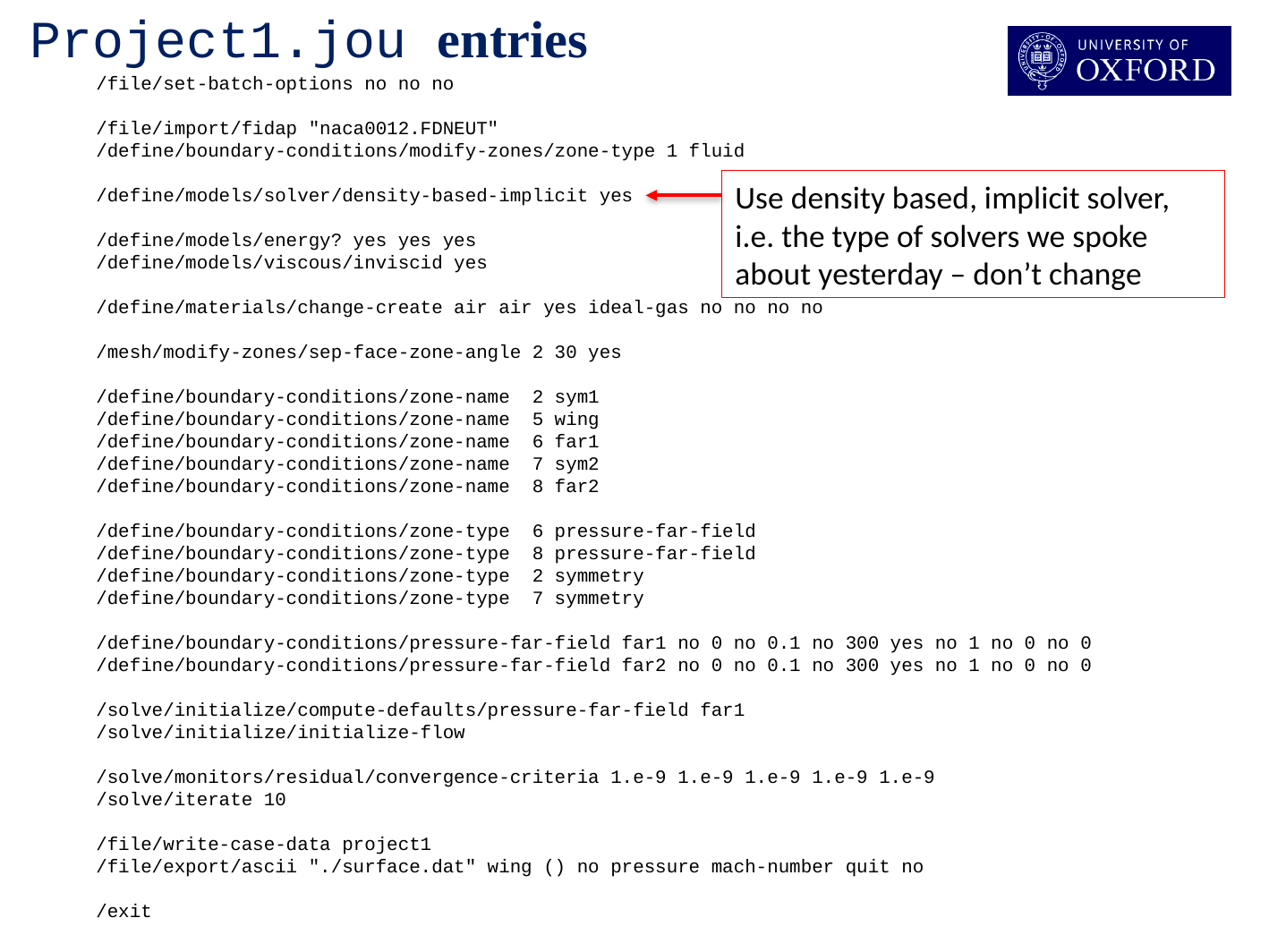

Project1.jou entries
/file/set-batch-options no no no

/file/import/fidap "naca0012.FDNEUT"
/define/boundary-conditions/modify-zones/zone-type 1 fluid

/define/models/solver/density-based-implicit yes

/define/models/energy? yes yes yes
/define/models/viscous/inviscid yes

/define/materials/change-create air air yes ideal-gas no no no no

/mesh/modify-zones/sep-face-zone-angle 2 30 yes

/define/boundary-conditions/zone-name  2 sym1
/define/boundary-conditions/zone-name  5 wing
/define/boundary-conditions/zone-name  6 far1
/define/boundary-conditions/zone-name  7 sym2
/define/boundary-conditions/zone-name  8 far2

/define/boundary-conditions/zone-type  6 pressure-far-field
/define/boundary-conditions/zone-type  8 pressure-far-field
/define/boundary-conditions/zone-type  2 symmetry
/define/boundary-conditions/zone-type  7 symmetry

/define/boundary-conditions/pressure-far-field far1 no 0 no 0.1 no 300 yes no 1 no 0 no 0
/define/boundary-conditions/pressure-far-field far2 no 0 no 0.1 no 300 yes no 1 no 0 no 0

/solve/initialize/compute-defaults/pressure-far-field far1
/solve/initialize/initialize-flow

/solve/monitors/residual/convergence-criteria 1.e-9 1.e-9 1.e-9 1.e-9 1.e-9
/solve/iterate 10

/file/write-case-data project1
/file/export/ascii "./surface.dat" wing () no pressure mach-number quit no

/exit

Use density based, implicit solver, i.e. the type of solvers we spoke about yesterday – don’t change